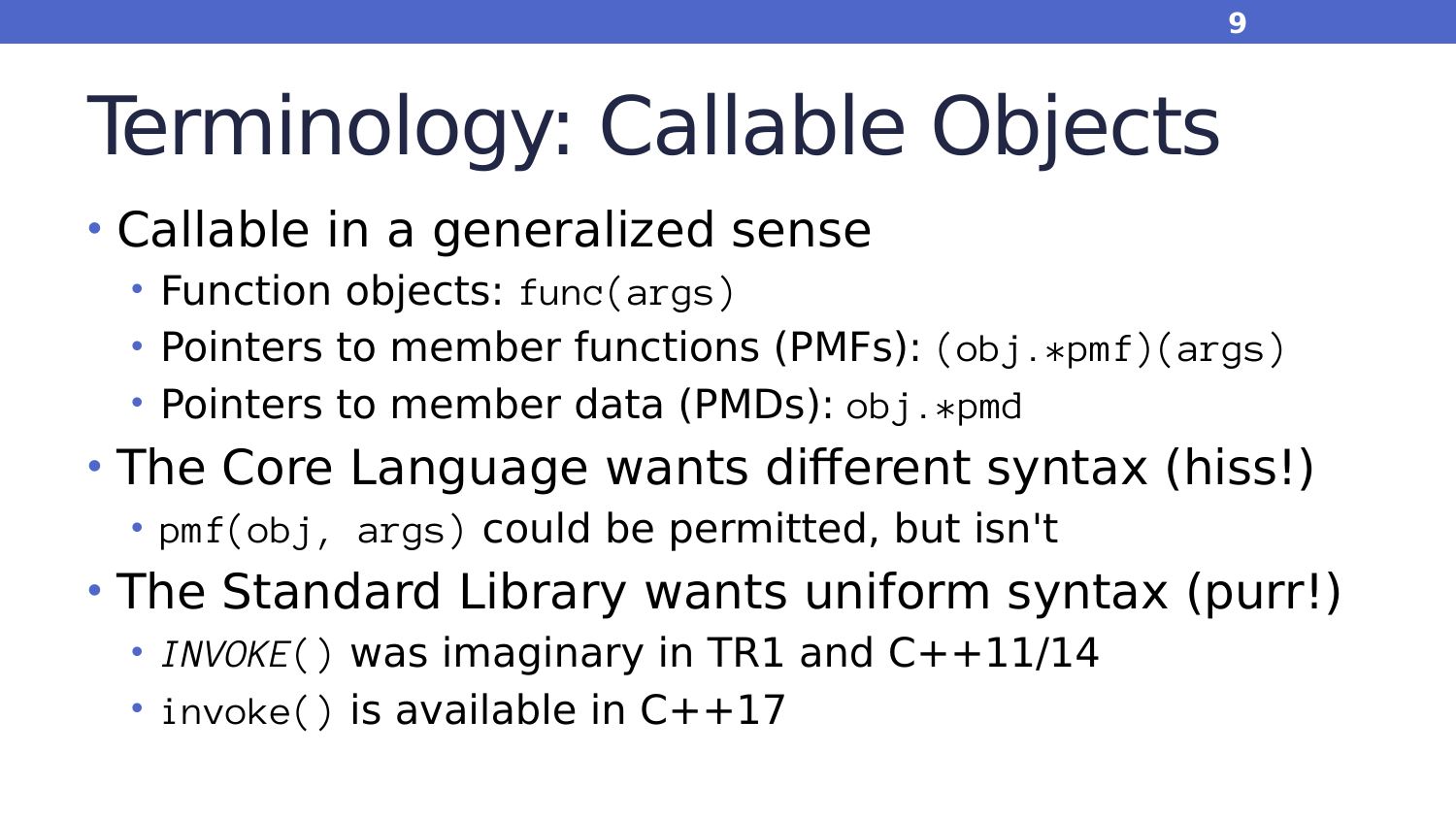

9
# Terminology: Callable Objects
Callable in a generalized sense
Function objects: func(args)
Pointers to member functions (PMFs): (obj.*pmf)(args)
Pointers to member data (PMDs): obj.*pmd
The Core Language wants different syntax (hiss!)
pmf(obj, args) could be permitted, but isn't
The Standard Library wants uniform syntax (purr!)
INVOKE() was imaginary in TR1 and C++11/14
invoke() is available in C++17